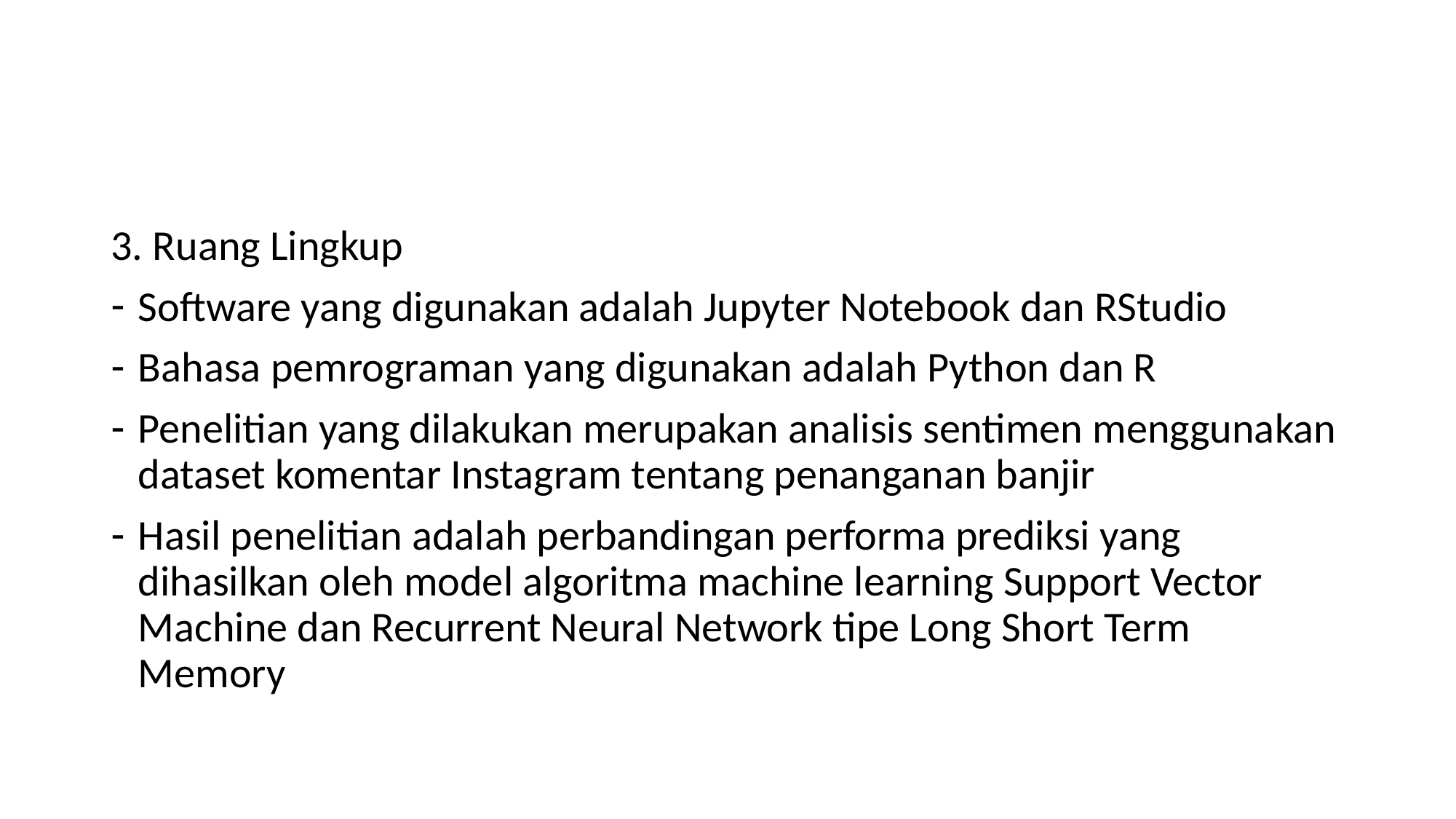

#
3. Ruang Lingkup
Software yang digunakan adalah Jupyter Notebook dan RStudio
Bahasa pemrograman yang digunakan adalah Python dan R
Penelitian yang dilakukan merupakan analisis sentimen menggunakan dataset komentar Instagram tentang penanganan banjir
Hasil penelitian adalah perbandingan performa prediksi yang dihasilkan oleh model algoritma machine learning Support Vector Machine dan Recurrent Neural Network tipe Long Short Term Memory